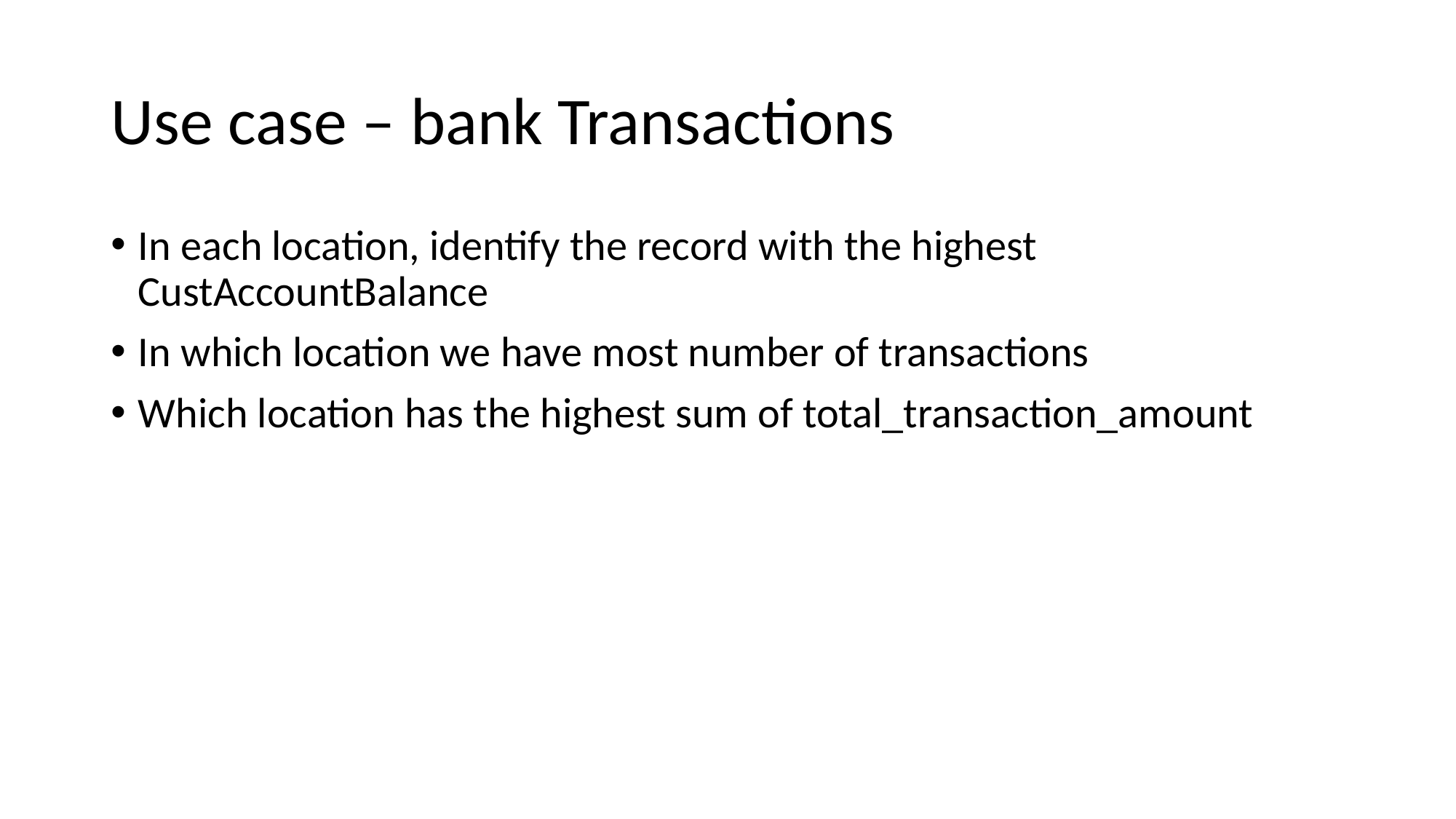

# Use case – bank Transactions
In each location, identify the record with the highest CustAccountBalance
In which location we have most number of transactions
Which location has the highest sum of total_transaction_amount